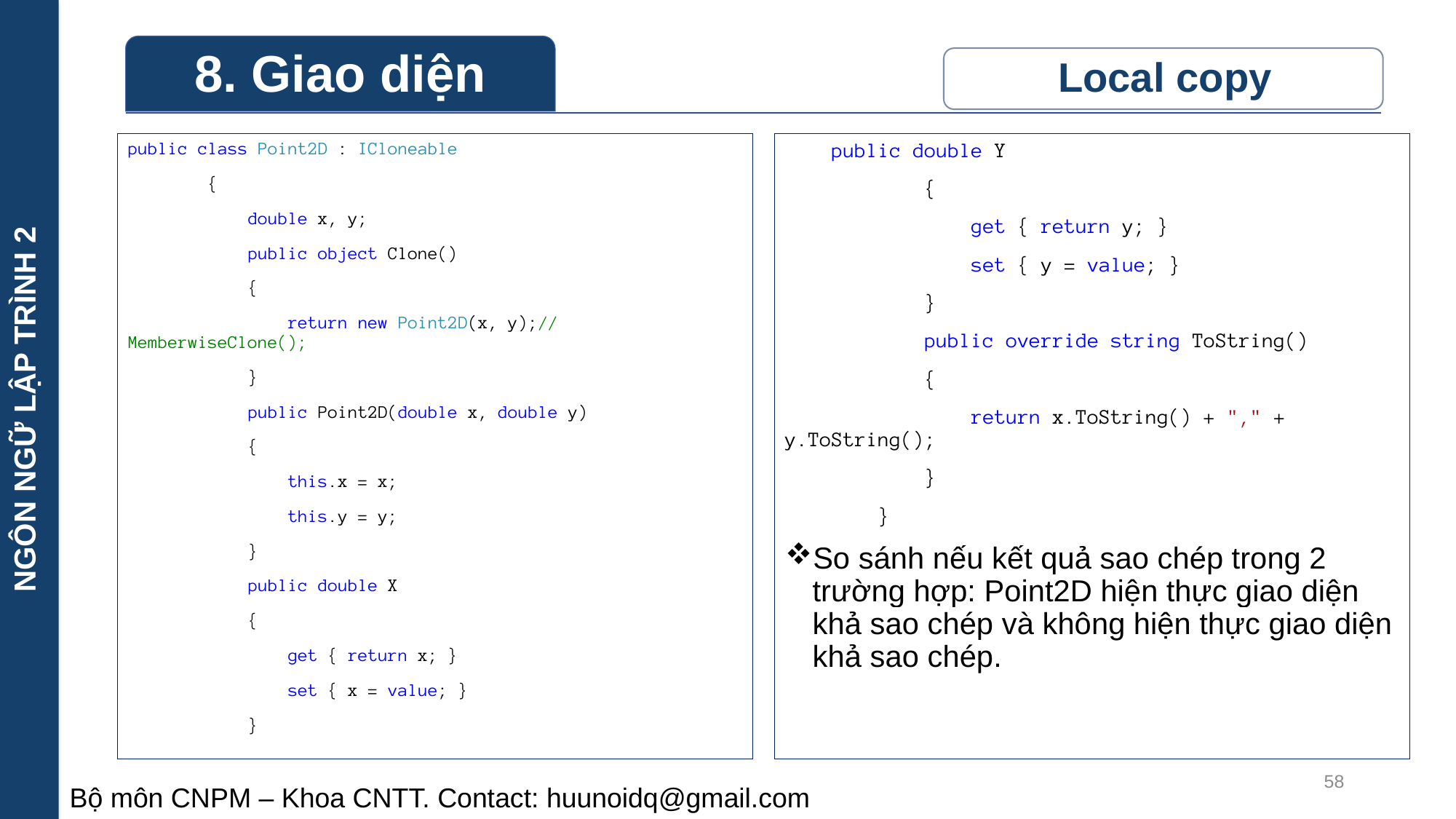

NGÔN NGỮ LẬP TRÌNH 2
8. Giao diện
Local copy
public class Point2D : ICloneable
        {
            double x, y;
            public object Clone()
            {
                return new Point2D(x, y);// MemberwiseClone();
            }
            public Point2D(double x, double y)
            {
                this.x = x;
                this.y = y;
            }
            public double X
            {
                get { return x; }
                set { x = value; }
            }

    public double Y
            {
                get { return y; }
                set { y = value; }
            }
            public override string ToString()
            {
                return x.ToString() + "," + y.ToString();
            }
        }
So sánh nếu kết quả sao chép trong 2 trường hợp: Point2D hiện thực giao diện khả sao chép và không hiện thực giao diện khả sao chép.

58
Bộ môn CNPM – Khoa CNTT. Contact: huunoidq@gmail.com